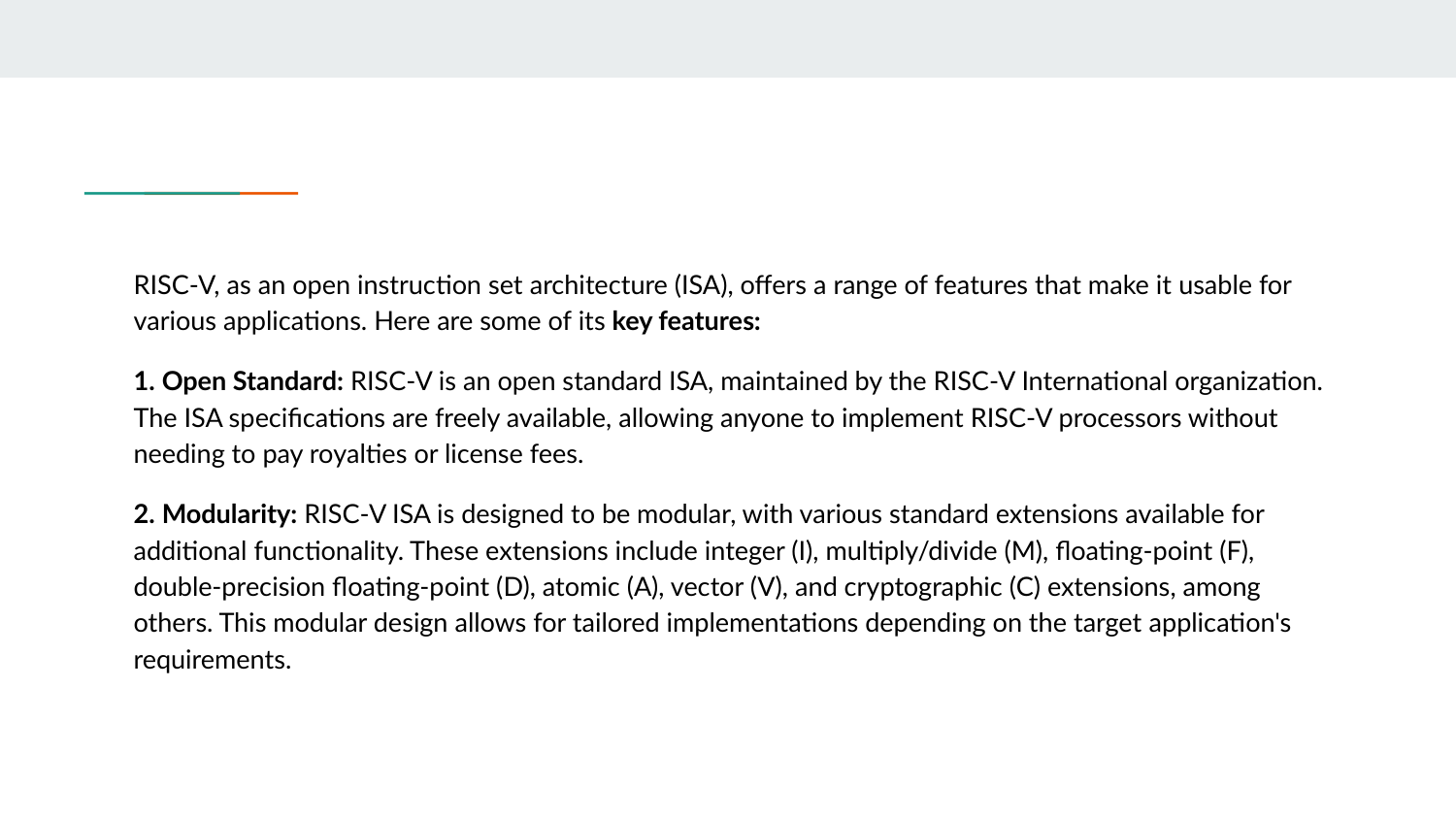

RISC-V, as an open instruction set architecture (ISA), offers a range of features that make it usable for various applications. Here are some of its key features:
1. Open Standard: RISC-V is an open standard ISA, maintained by the RISC-V International organization. The ISA specifications are freely available, allowing anyone to implement RISC-V processors without needing to pay royalties or license fees.
2. Modularity: RISC-V ISA is designed to be modular, with various standard extensions available for additional functionality. These extensions include integer (I), multiply/divide (M), floating-point (F), double-precision floating-point (D), atomic (A), vector (V), and cryptographic (C) extensions, among others. This modular design allows for tailored implementations depending on the target application's requirements.